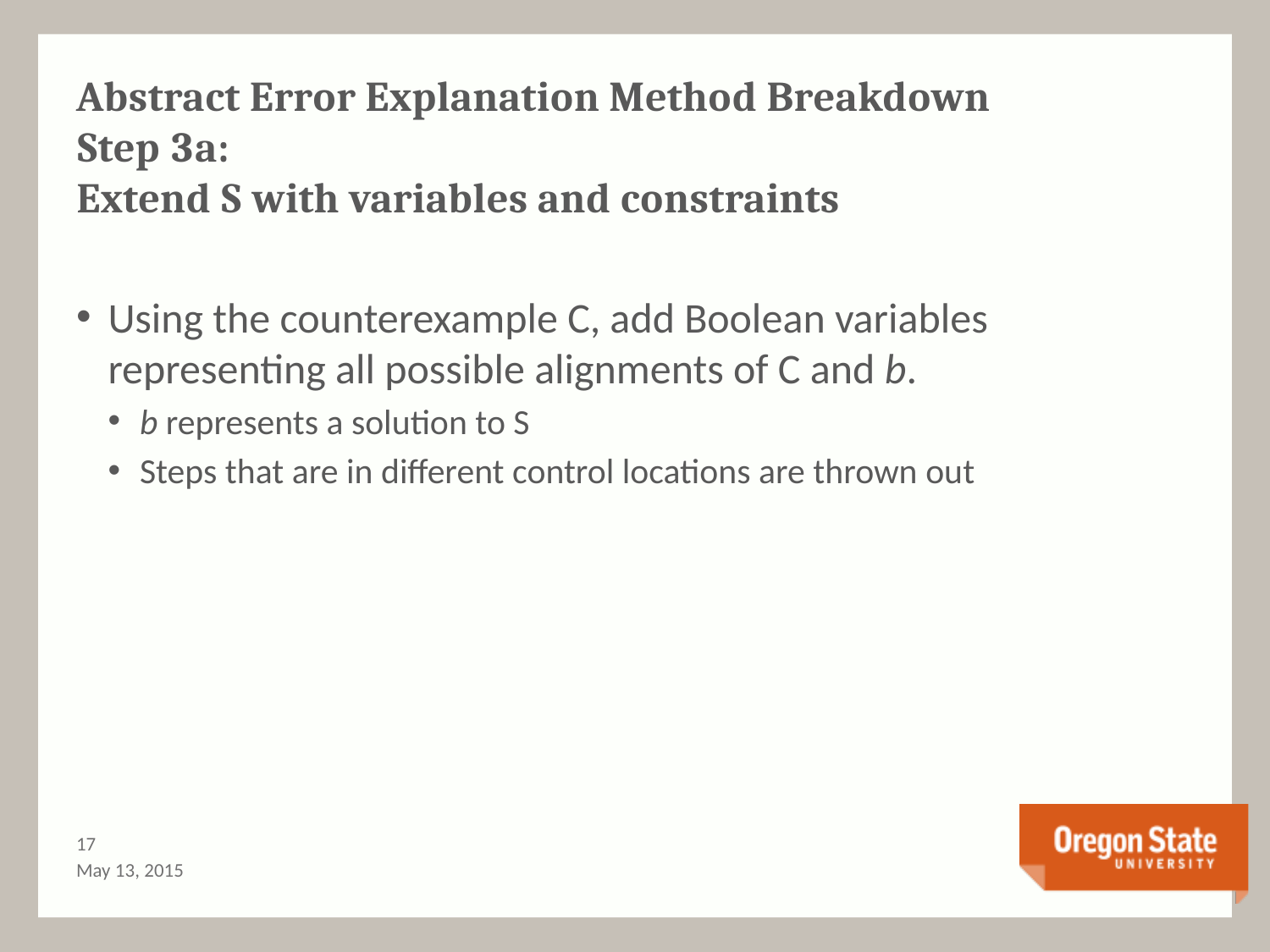

# Abstract Error Explanation Method Breakdown Step 3a: Extend S with variables and constraints
Using the counterexample C, add Boolean variables representing all possible alignments of C and b.
b represents a solution to S
Steps that are in different control locations are thrown out
17
May 13, 2015